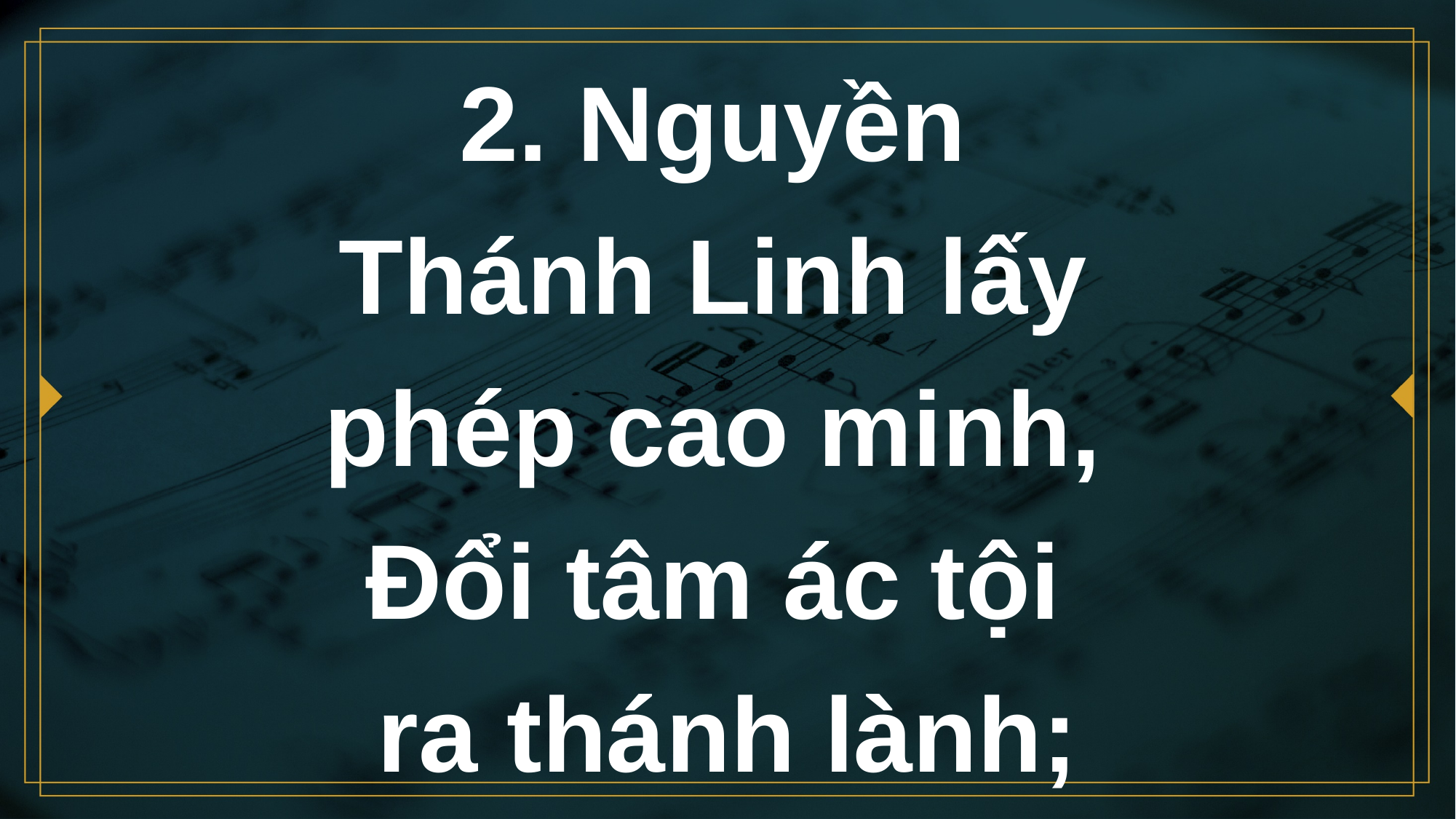

# 2. Nguyền Thánh Linh lấy phép cao minh, Đổi tâm ác tội ra thánh lành;